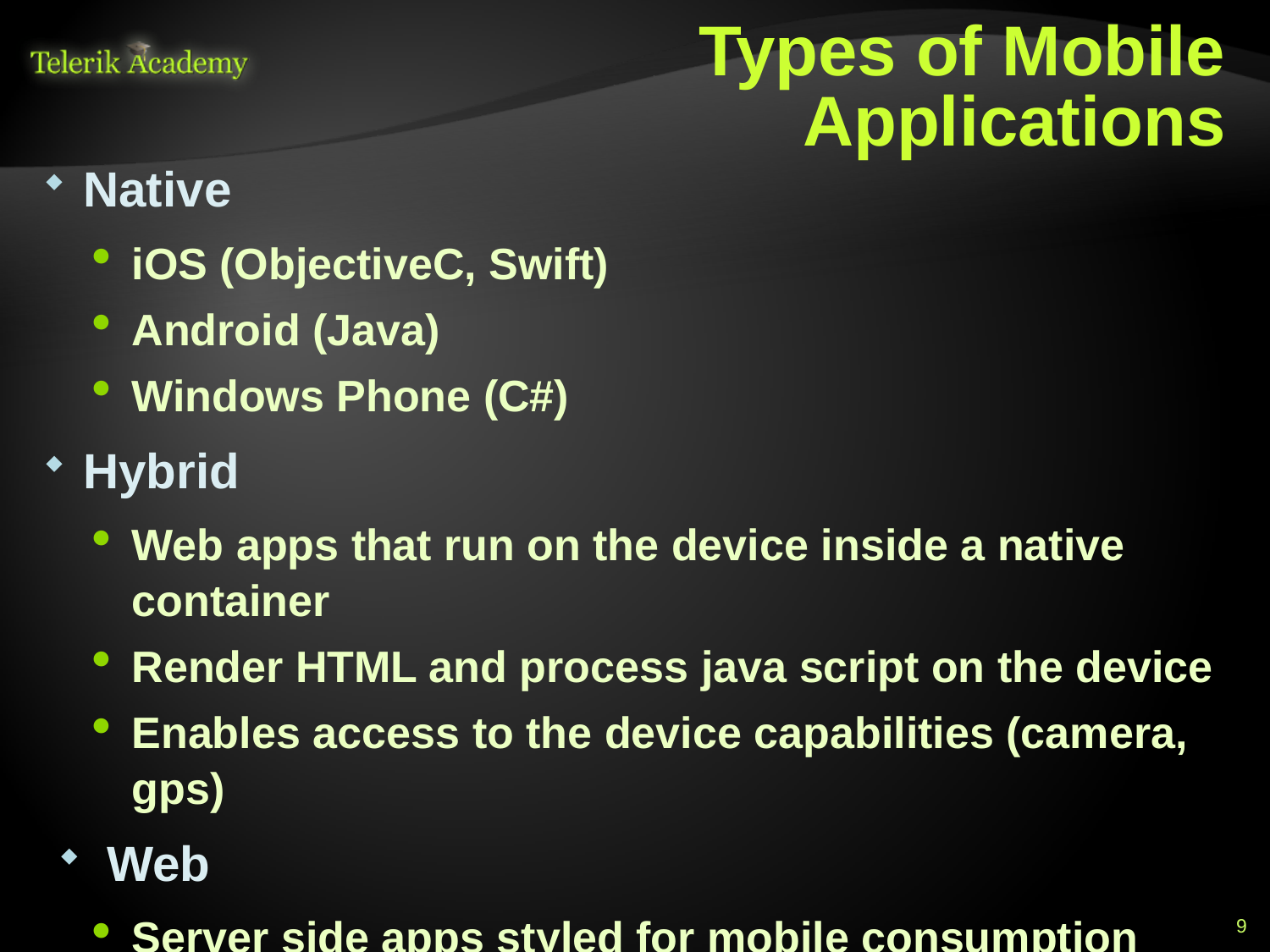

# Types of Mobile Applications
Native
iOS (ObjectiveC, Swift)
Android (Java)
Windows Phone (C#)
Hybrid
Web apps that run on the device inside a native container
Render HTML and process java script on the device
Enables access to the device capabilities (camera, gps)
Web
Server side apps styled for mobile consumption
Mobile web browsers

9